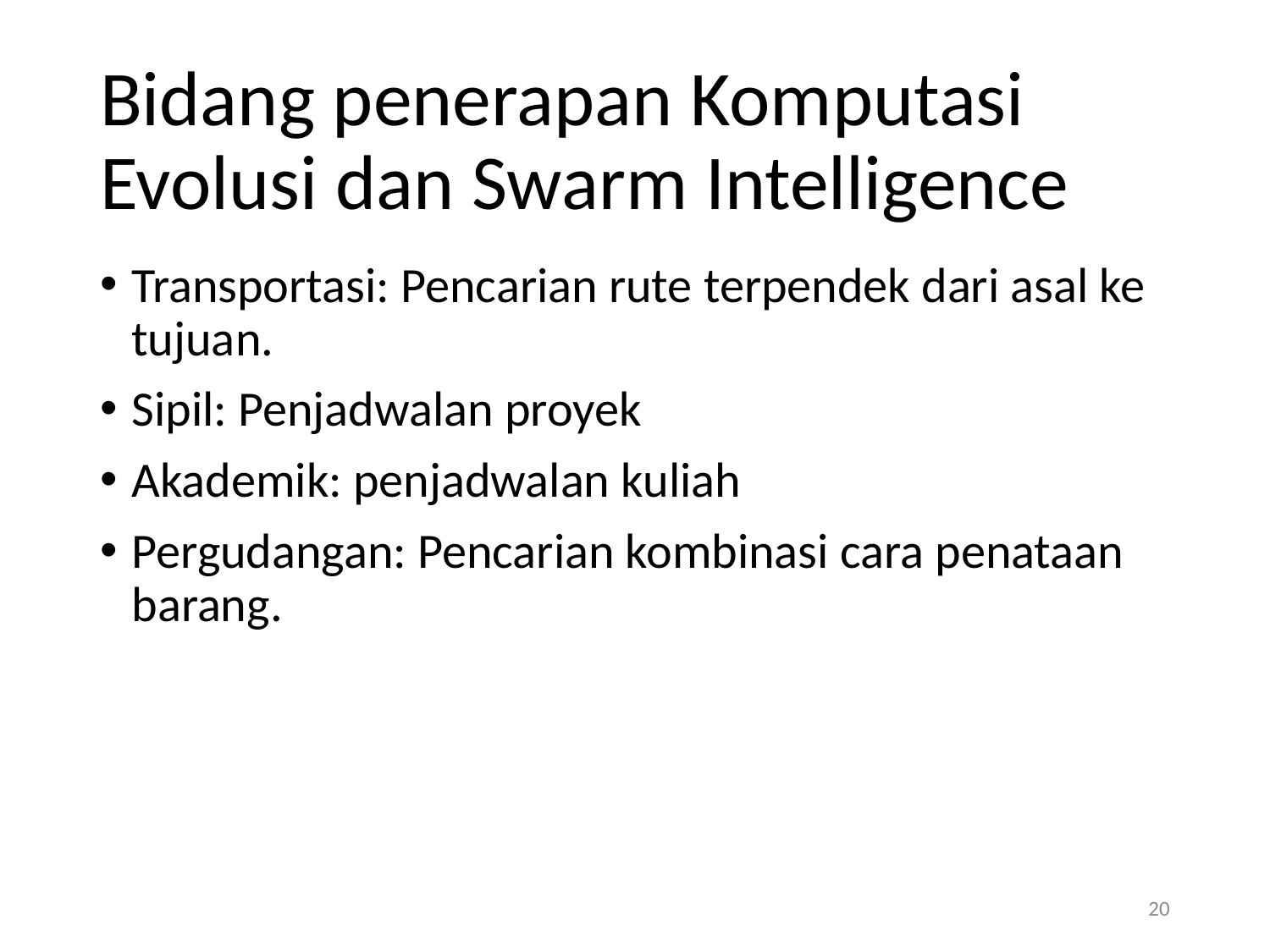

# Bidang penerapan Komputasi Evolusi dan Swarm Intelligence
Transportasi: Pencarian rute terpendek dari asal ke tujuan.
Sipil: Penjadwalan proyek
Akademik: penjadwalan kuliah
Pergudangan: Pencarian kombinasi cara penataan barang.
20